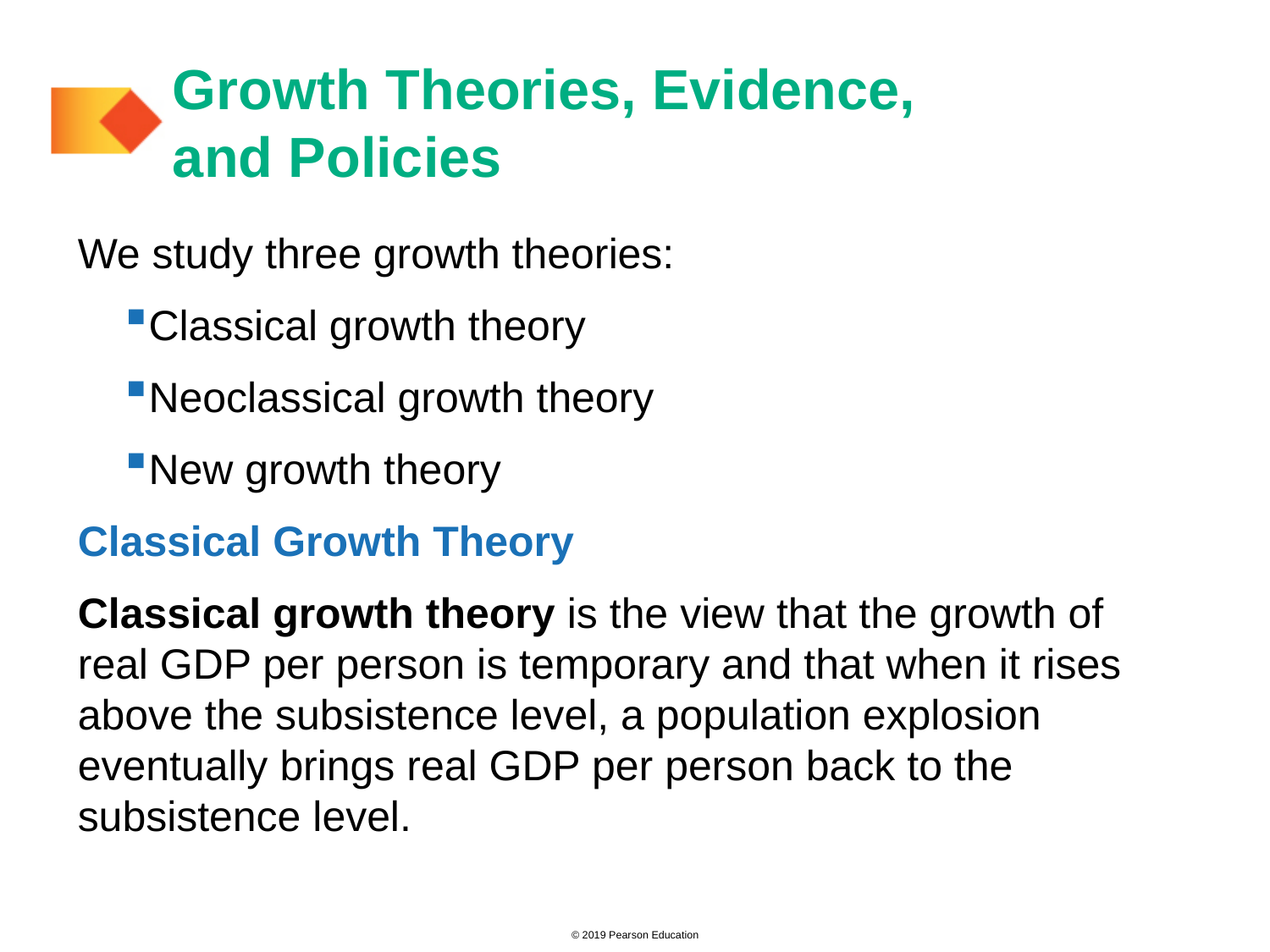

# Growth Theories, Evidence, and Policies
We study three growth theories:
Classical growth theory
Neoclassical growth theory
New growth theory
Classical Growth Theory
Classical growth theory is the view that the growth of real GDP per person is temporary and that when it rises above the subsistence level, a population explosion eventually brings real GDP per person back to the subsistence level.